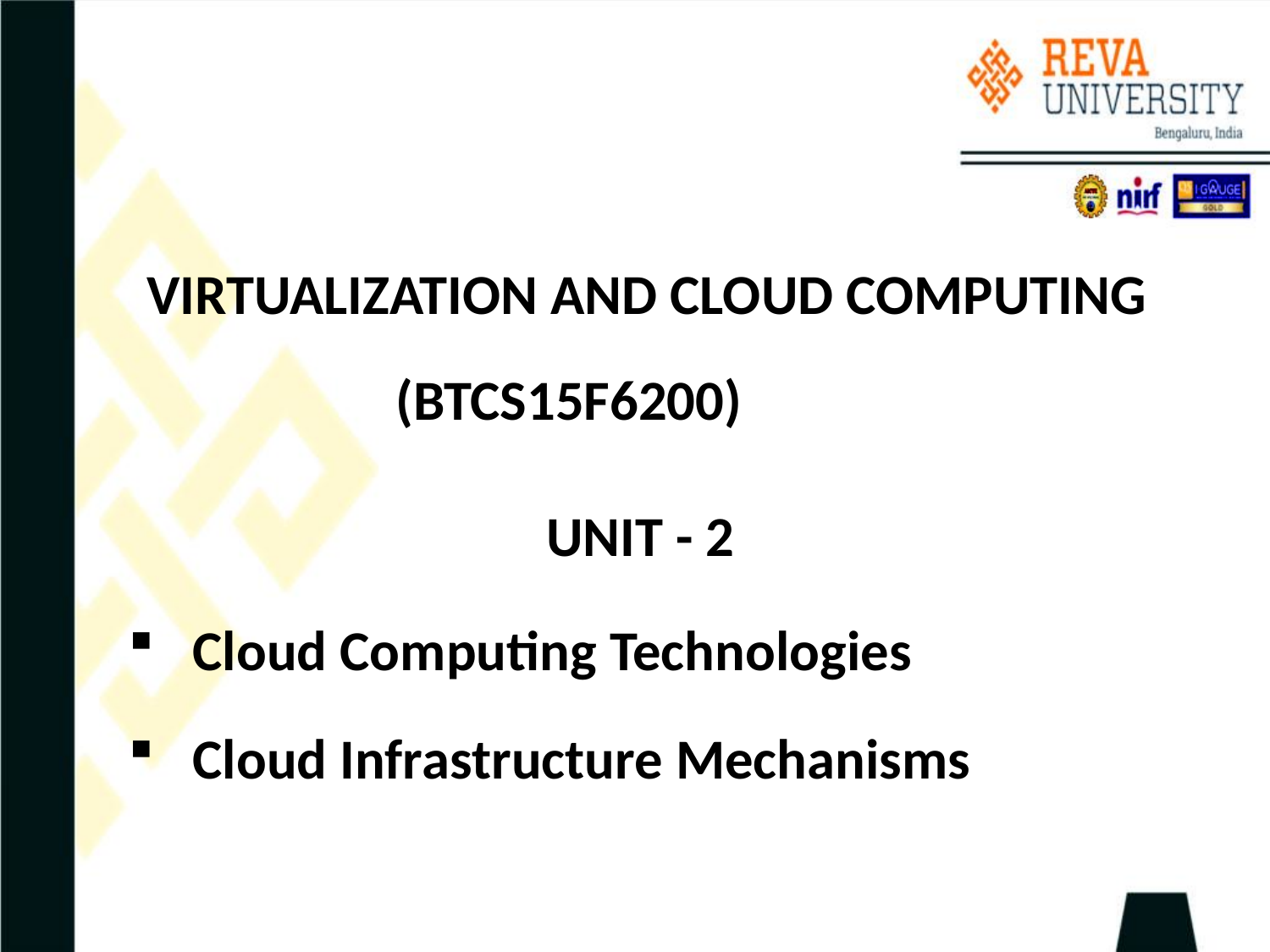

VIRTUALIZATION AND CLOUD COMPUTING

(BTCS15F6200)

UNIT - 2

Cloud Computing Technologies

Cloud Infrastructure Mechanisms